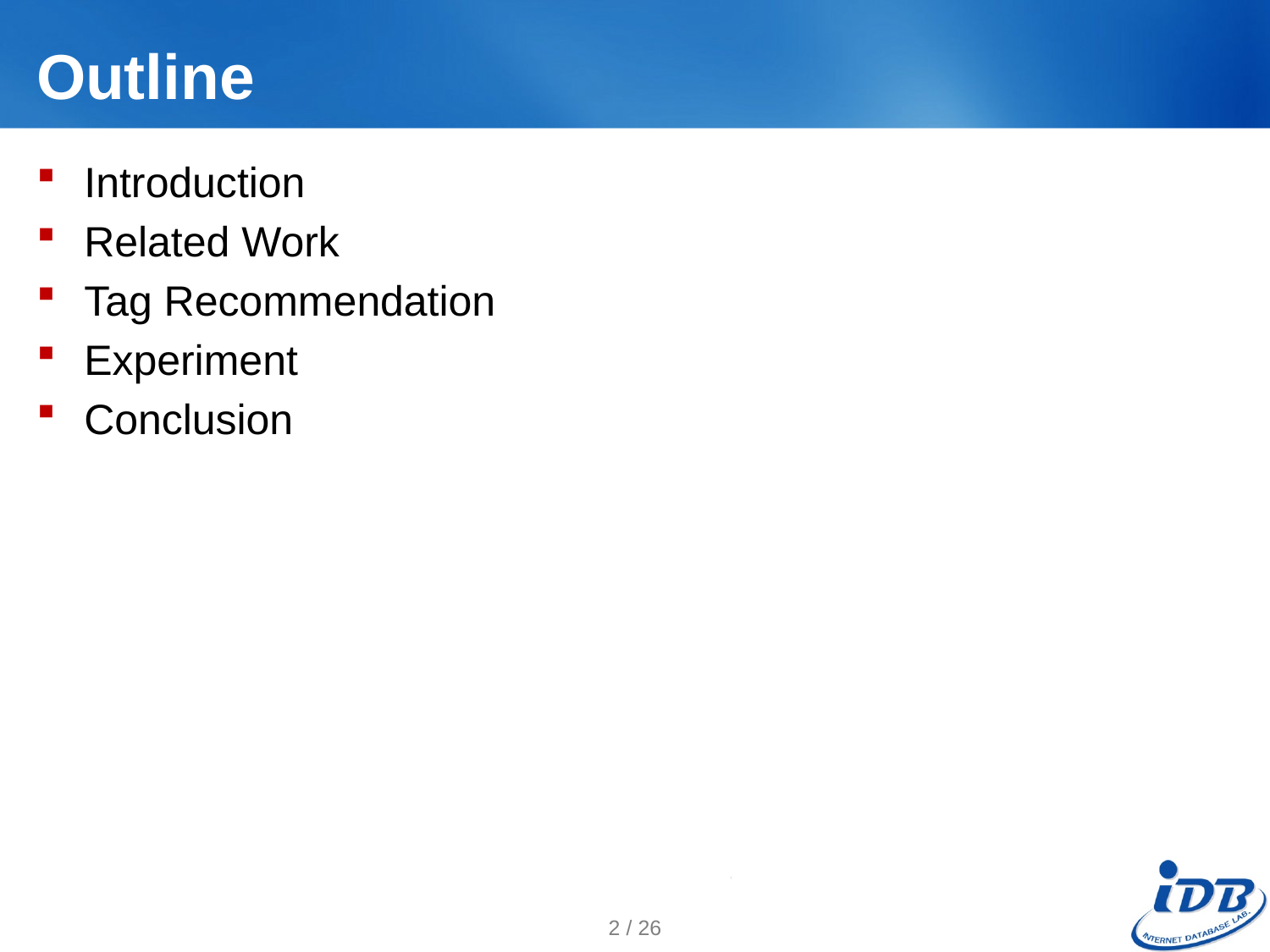

# Outline
Introduction
Related Work
Tag Recommendation
Experiment
Conclusion
2 / 26